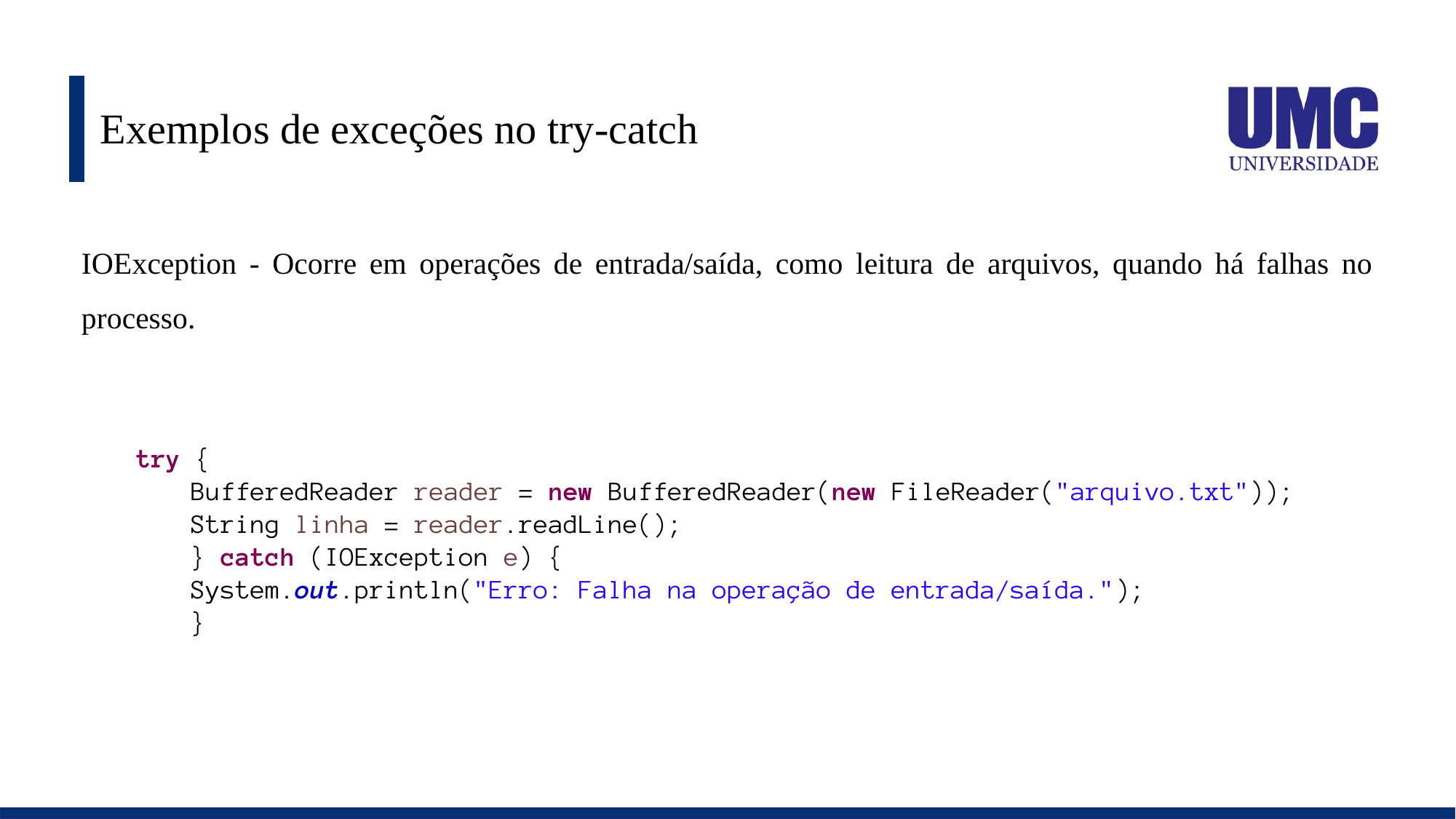

# Exemplos de exceções no try-catch
IOException - Ocorre em operações de entrada/saída, como leitura de arquivos, quando há falhas no processo.
try {
BufferedReader reader = new BufferedReader(new FileReader("arquivo.txt"));
String linha = reader.readLine();
} catch (IOException e) {
System.out.println("Erro: Falha na operação de entrada/saída.");
}